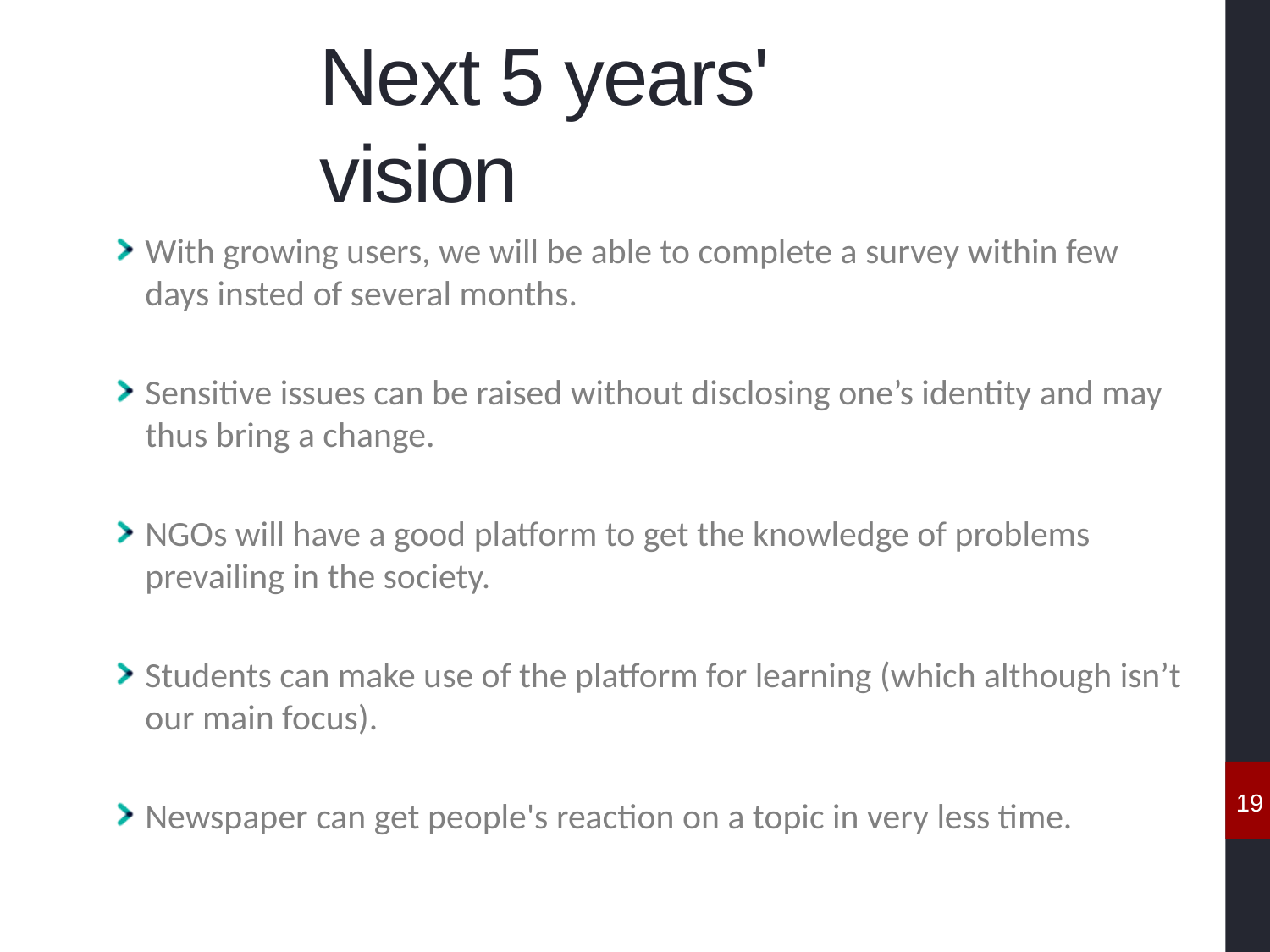

# Next 5 years' vision
With growing users, we will be able to complete a survey within few days insted of several months.

Sensitive issues can be raised without disclosing one’s identity and may thus bring a change.

NGOs will have a good platform to get the knowledge of problems prevailing in the society.

Students can make use of the platform for learning (which although isn’t our main focus).

Newspaper can get people's reaction on a topic in very less time.

19